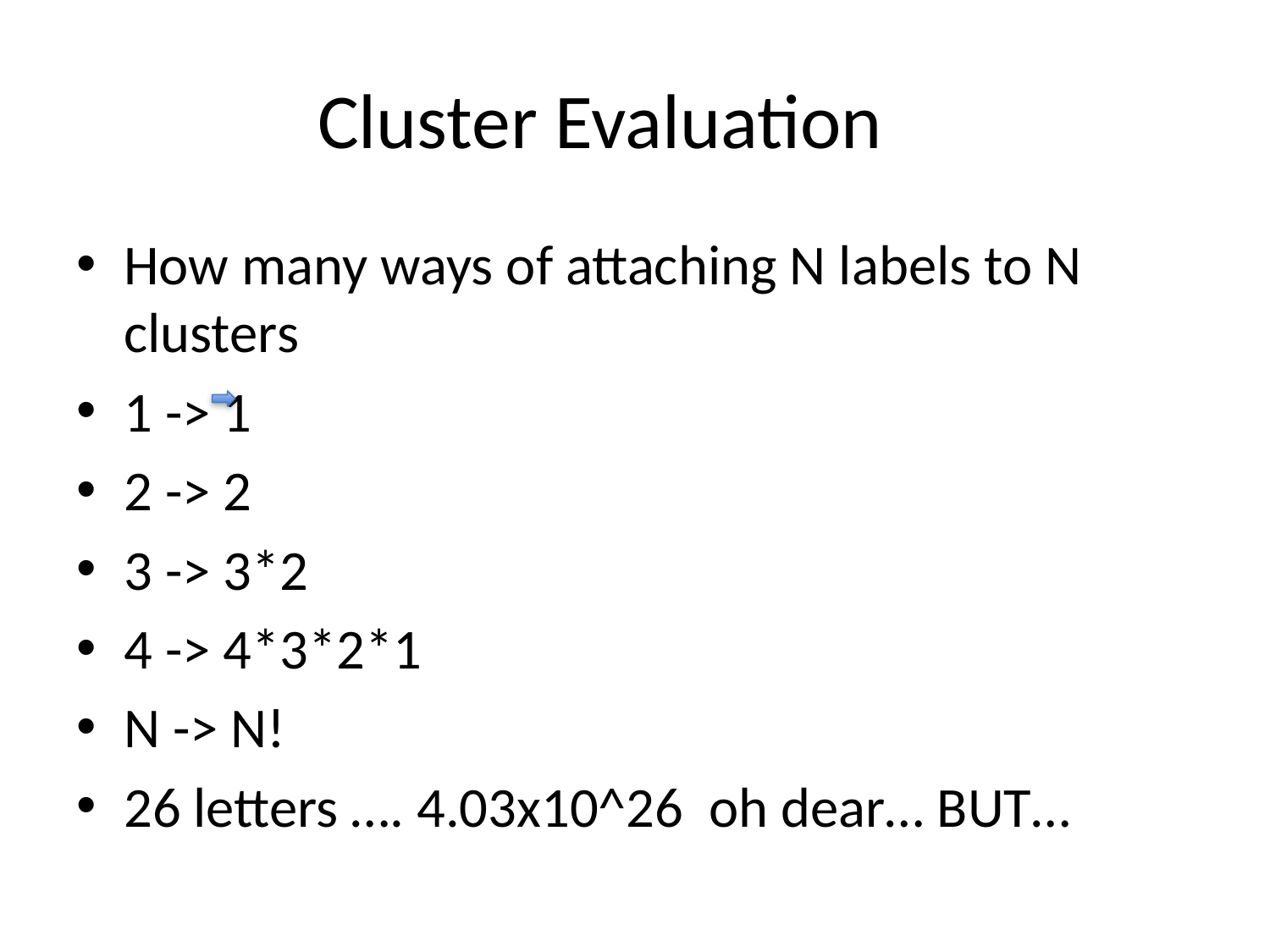

# Cluster Evaluation
How many ways of attaching N labels to N clusters
1 -> 1
2 -> 2
3 -> 3*2
4 -> 4*3*2*1
N -> N!
26 letters …. 4.03x10^26  oh dear… BUT…